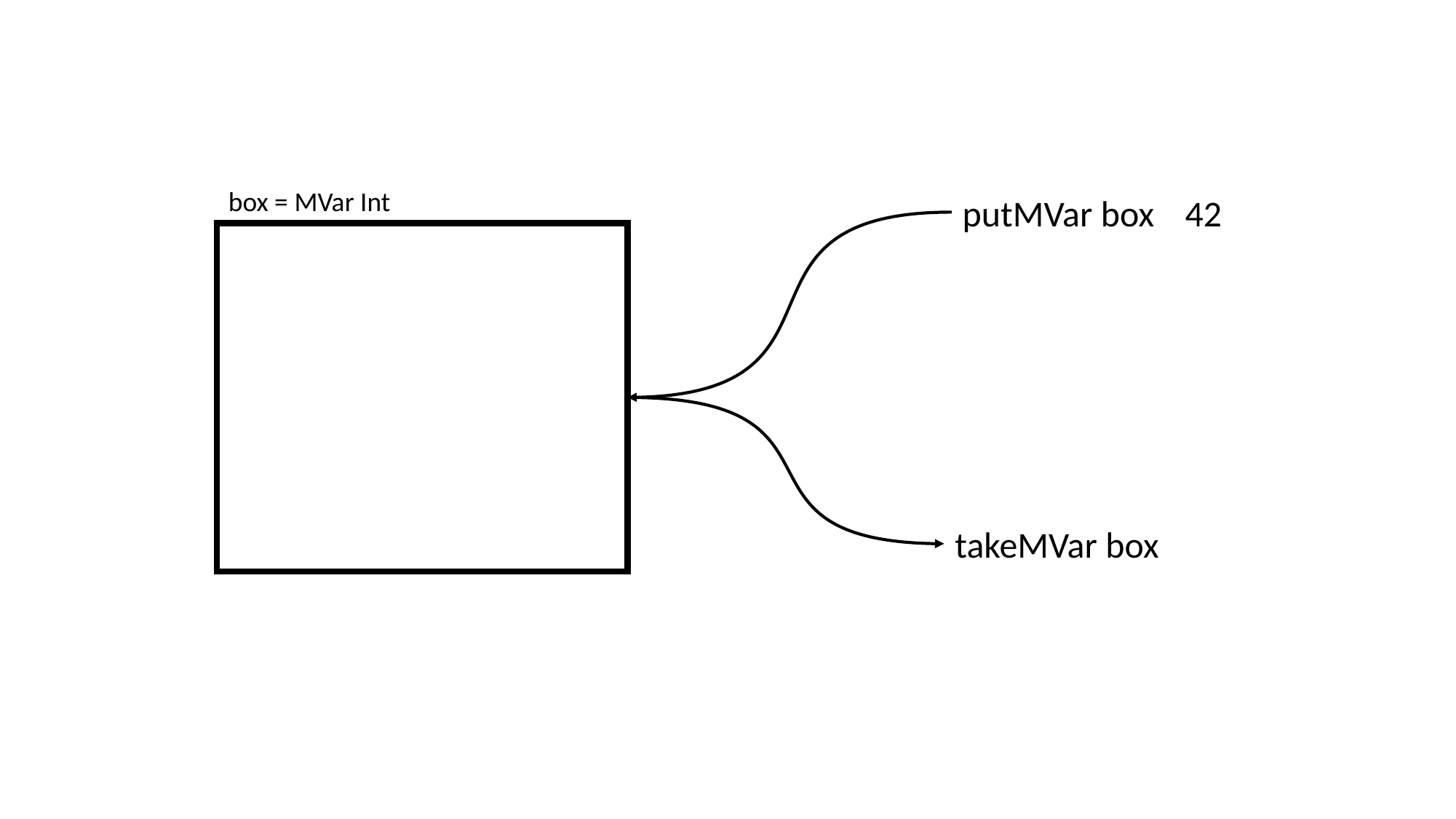

box = MVar Int
42
putMVar box

takeMVar box